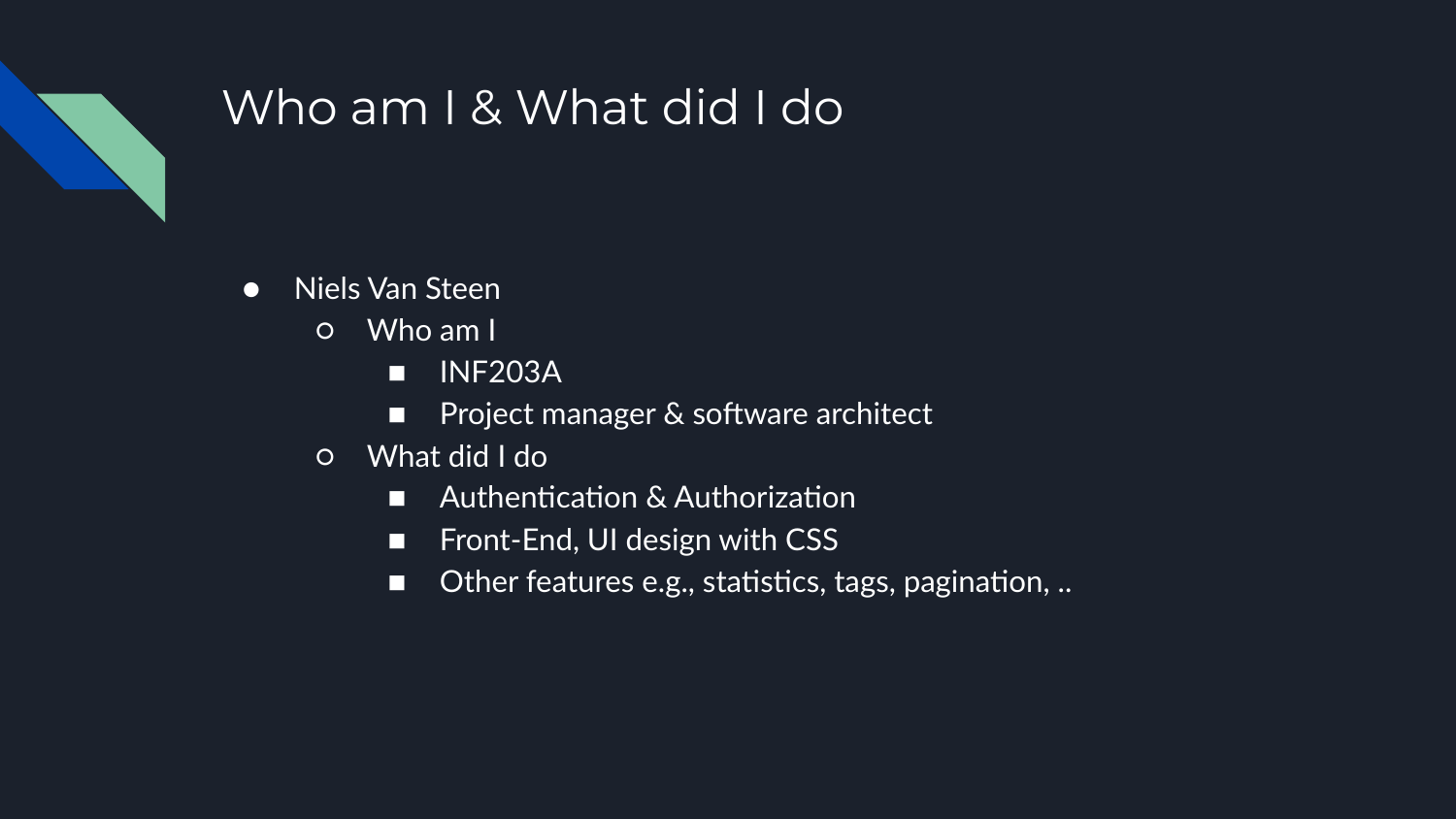

# Who am I & What did I do
Niels Van Steen
Who am I
INF203A
Project manager & software architect
What did I do
Authentication & Authorization
Front-End, UI design with CSS
Other features e.g., statistics, tags, pagination, ..